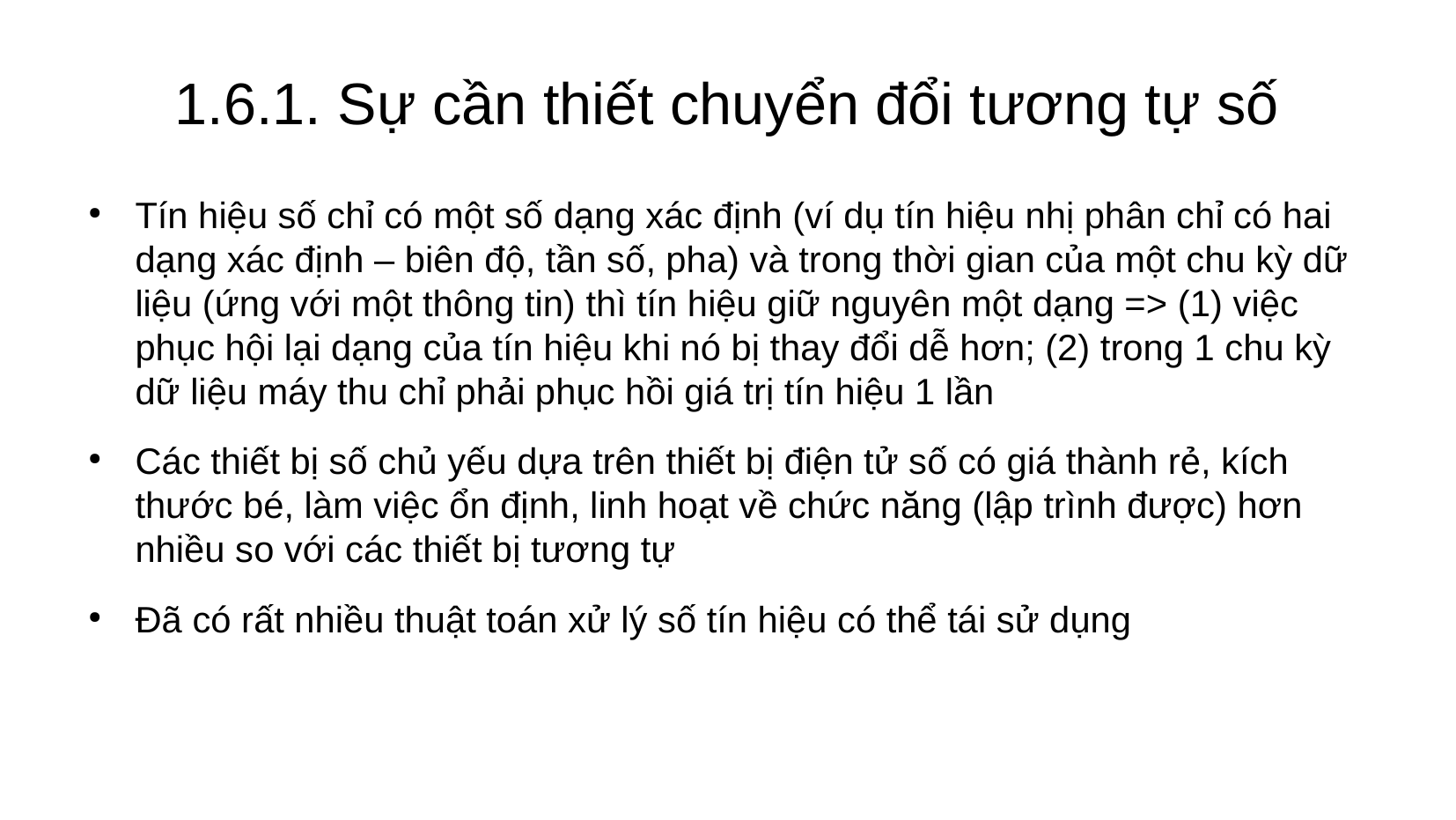

# 1.6.1. Sự cần thiết chuyển đổi tương tự số
Tín hiệu số chỉ có một số dạng xác định (ví dụ tín hiệu nhị phân chỉ có hai dạng xác định – biên độ, tần số, pha) và trong thời gian của một chu kỳ dữ liệu (ứng với một thông tin) thì tín hiệu giữ nguyên một dạng => (1) việc phục hội lại dạng của tín hiệu khi nó bị thay đổi dễ hơn; (2) trong 1 chu kỳ dữ liệu máy thu chỉ phải phục hồi giá trị tín hiệu 1 lần
Các thiết bị số chủ yếu dựa trên thiết bị điện tử số có giá thành rẻ, kích thước bé, làm việc ổn định, linh hoạt về chức năng (lập trình được) hơn nhiều so với các thiết bị tương tự
Đã có rất nhiều thuật toán xử lý số tín hiệu có thể tái sử dụng